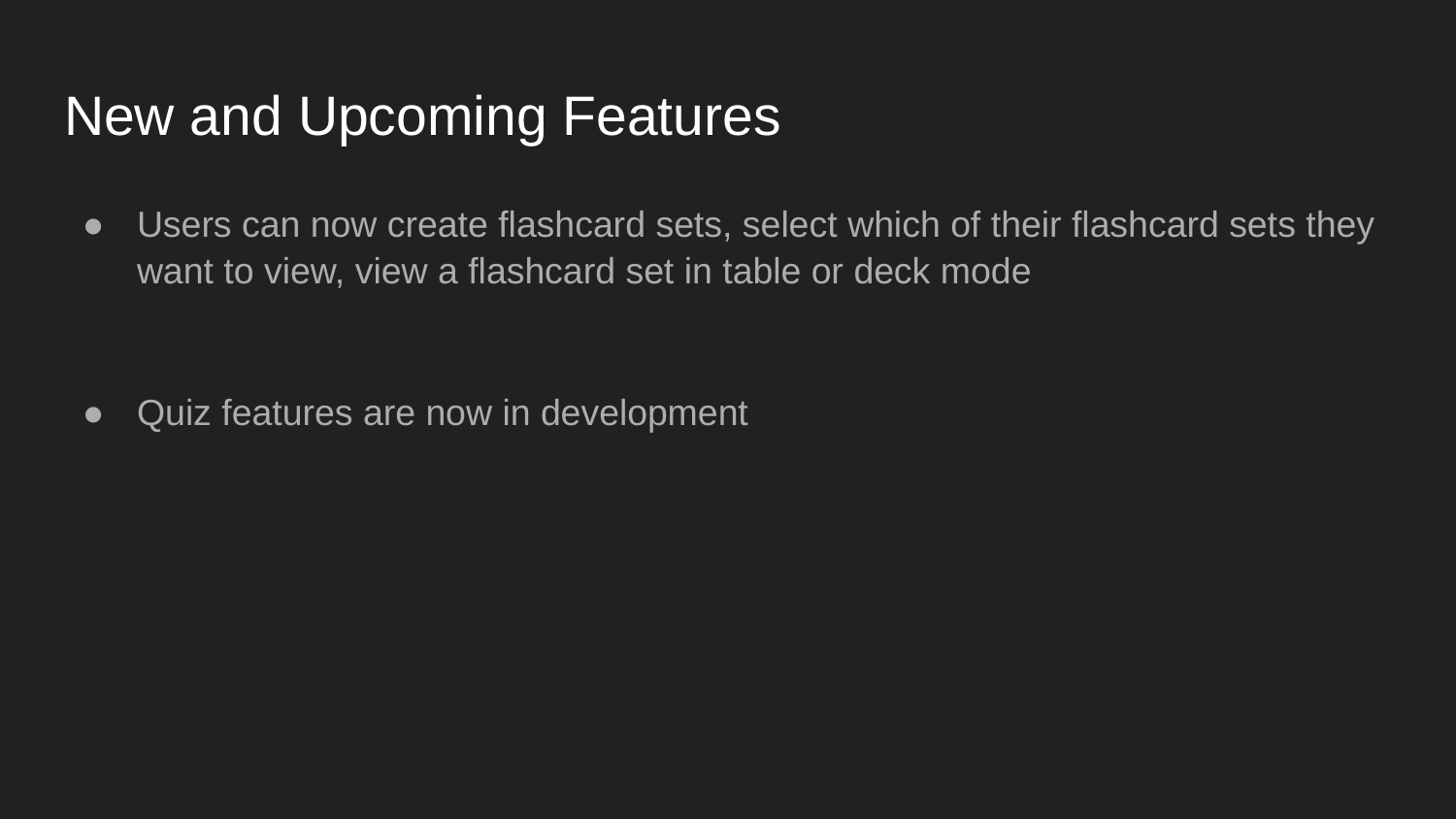

# New and Upcoming Features
Users can now create flashcard sets, select which of their flashcard sets they want to view, view a flashcard set in table or deck mode

Quiz features are now in development